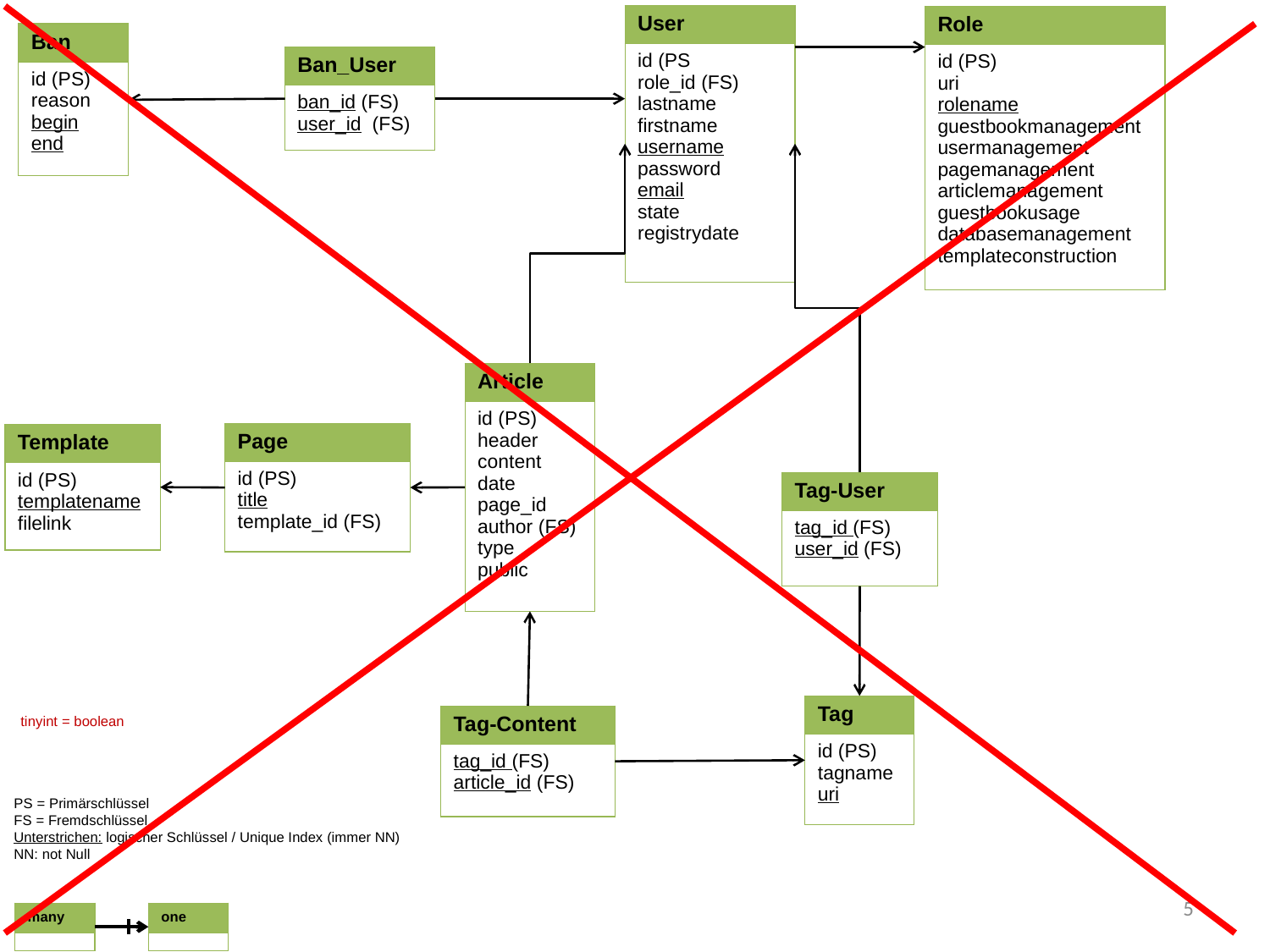

| User |
| --- |
| id (PS role\_id (FS) lastname firstname username password email state registrydate |
| Role |
| --- |
| id (PS) uri rolename guestbookmanagement usermanagement pagemanagement articlemanagement guestbookusage databasemanagement templateconstruction |
| Ban |
| --- |
| id (PS) reason begin end |
| Ban\_User |
| --- |
| ban\_id (FS) user\_id (FS) |
| Article |
| --- |
| id (PS) header content date page\_id author (FS) type public |
| Page |
| --- |
| id (PS) title template\_id (FS) |
| Template |
| --- |
| id (PS) templatename filelink |
| Tag-User |
| --- |
| tag\_id (FS) user\_id (FS) |
| Tag |
| --- |
| id (PS) tagname uri |
tinyint = boolean
| Tag-Content |
| --- |
| tag\_id (FS) article\_id (FS) |
PS = Primärschlüssel
FS = Fremdschlüssel
Unterstrichen: logischer Schlüssel / Unique Index (immer NN)
NN: not Null
5
| one |
| --- |
|  |
| many |
| --- |
|  |